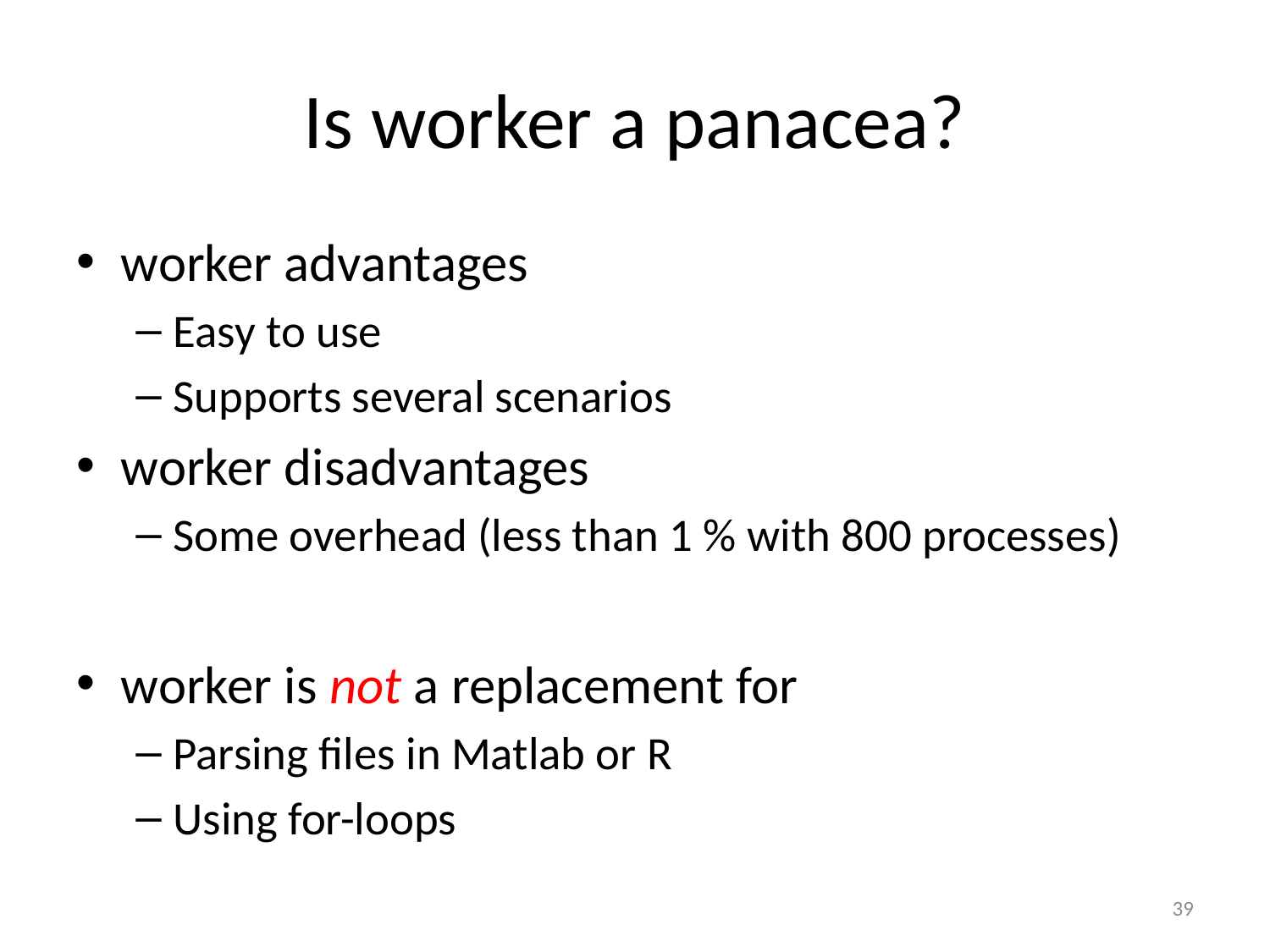

Is worker a panacea?
worker advantages
Easy to use
Supports several scenarios
worker disadvantages
Some overhead (less than 1 % with 800 processes)

worker is not a replacement for
Parsing files in Matlab or R
Using for-loops
39